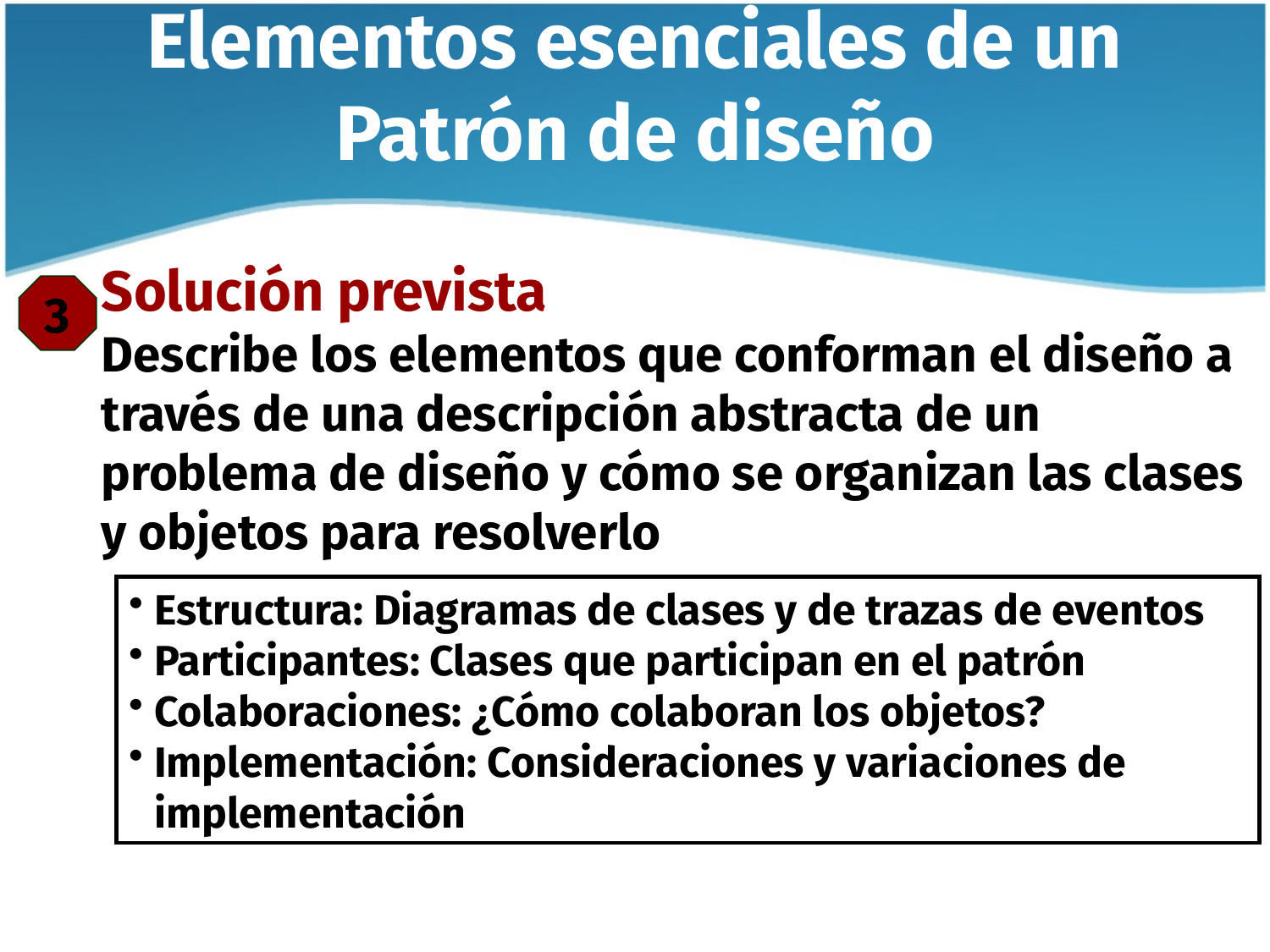

Elementos esenciales de un Patrón de diseño
Solución prevista
Describe los elementos que conforman el diseño a través de una descripción abstracta de un problema de diseño y cómo se organizan las clases y objetos para resolverlo
3
Estructura: Diagramas de clases y de trazas de eventos
Participantes: Clases que participan en el patrón
Colaboraciones: ¿Cómo colaboran los objetos?
Implementación: Consideraciones y variaciones de implementación